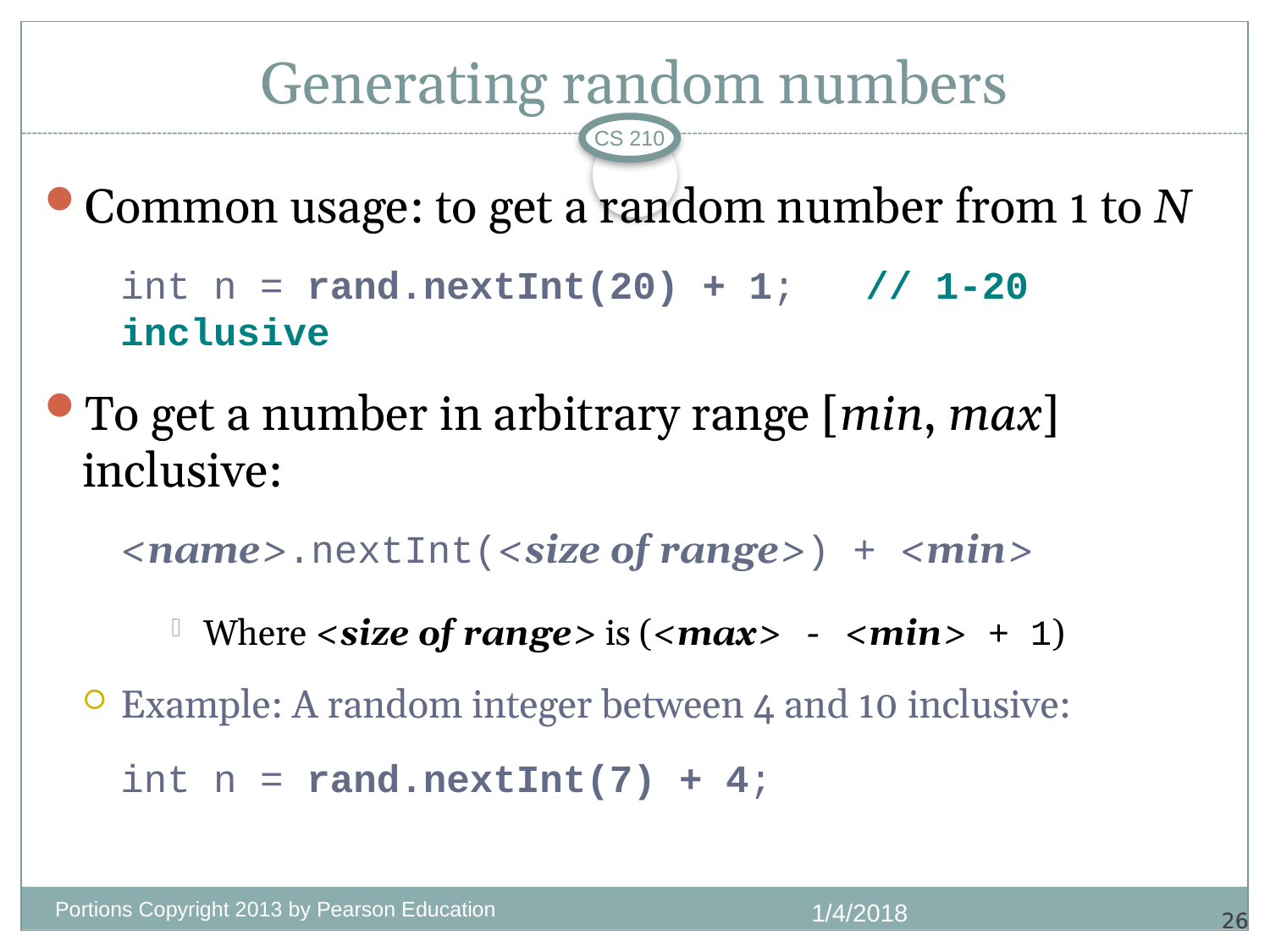

# Generating random numbers
CS 210
Common usage: to get a random number from 1 to N

	int n = rand.nextInt(20) + 1;   // 1-20 inclusive

To get a number in arbitrary range [min, max] inclusive:

	<name>.nextInt(<size of range>) + <min>

Where <size of range> is (<max> - <min> + 1)

Example: A random integer between 4 and 10 inclusive:

	int n = rand.nextInt(7) + 4;
Portions Copyright 2013 by Pearson Education
1/4/2018